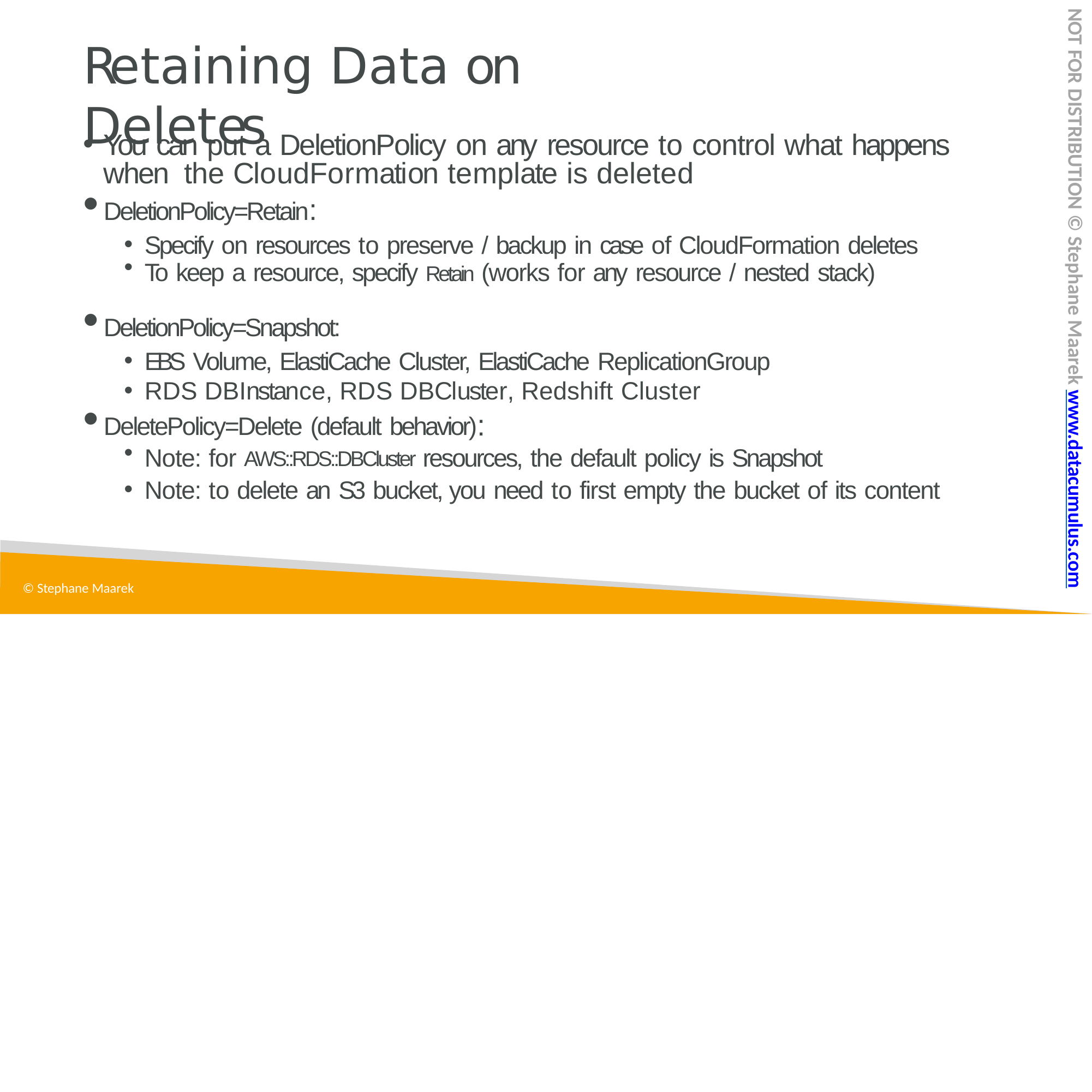

NOT FOR DISTRIBUTION © Stephane Maarek www.datacumulus.com
# Retaining Data on Deletes
You can put a DeletionPolicy on any resource to control what happens when  the CloudFormation template is deleted
DeletionPolicy=Retain:
Specify on resources to preserve / backup in case of CloudFormation deletes
To keep a resource, specify Retain (works for any resource / nested stack)
DeletionPolicy=Snapshot:
EBS Volume, ElastiCache Cluster, ElastiCache ReplicationGroup
RDS DBInstance, RDS DBCluster, Redshift Cluster
DeletePolicy=Delete (default behavior):
Note: for AWS::RDS::DBCluster resources, the default policy is Snapshot
Note: to delete an S3 bucket, you need to first empty the bucket of its content
© Stephane Maarek